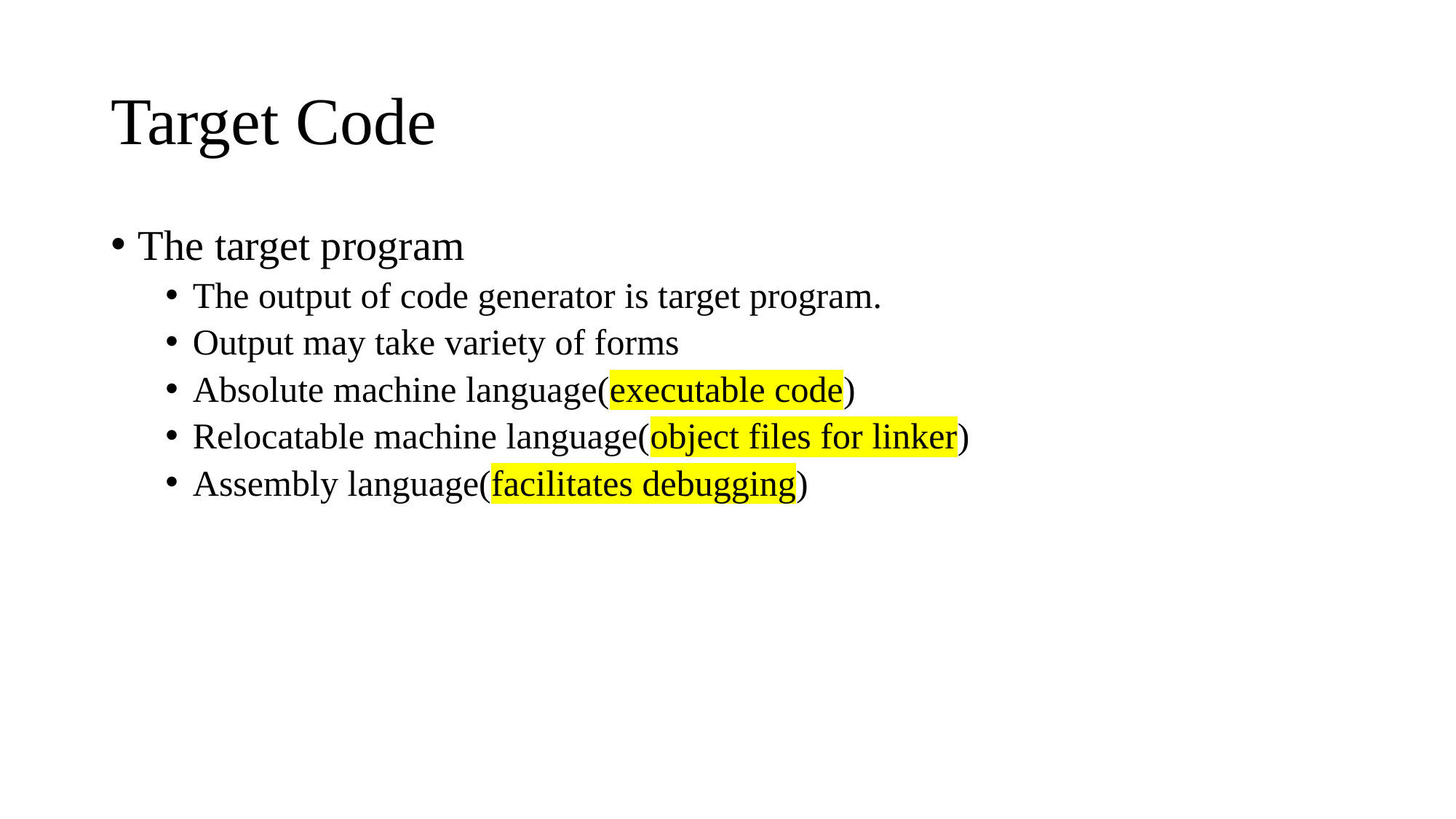

# Target Code
The target program
The output of code generator is target program.
Output may take variety of forms
Absolute machine language(executable code)
Relocatable machine language(object files for linker)
Assembly language(facilitates debugging)